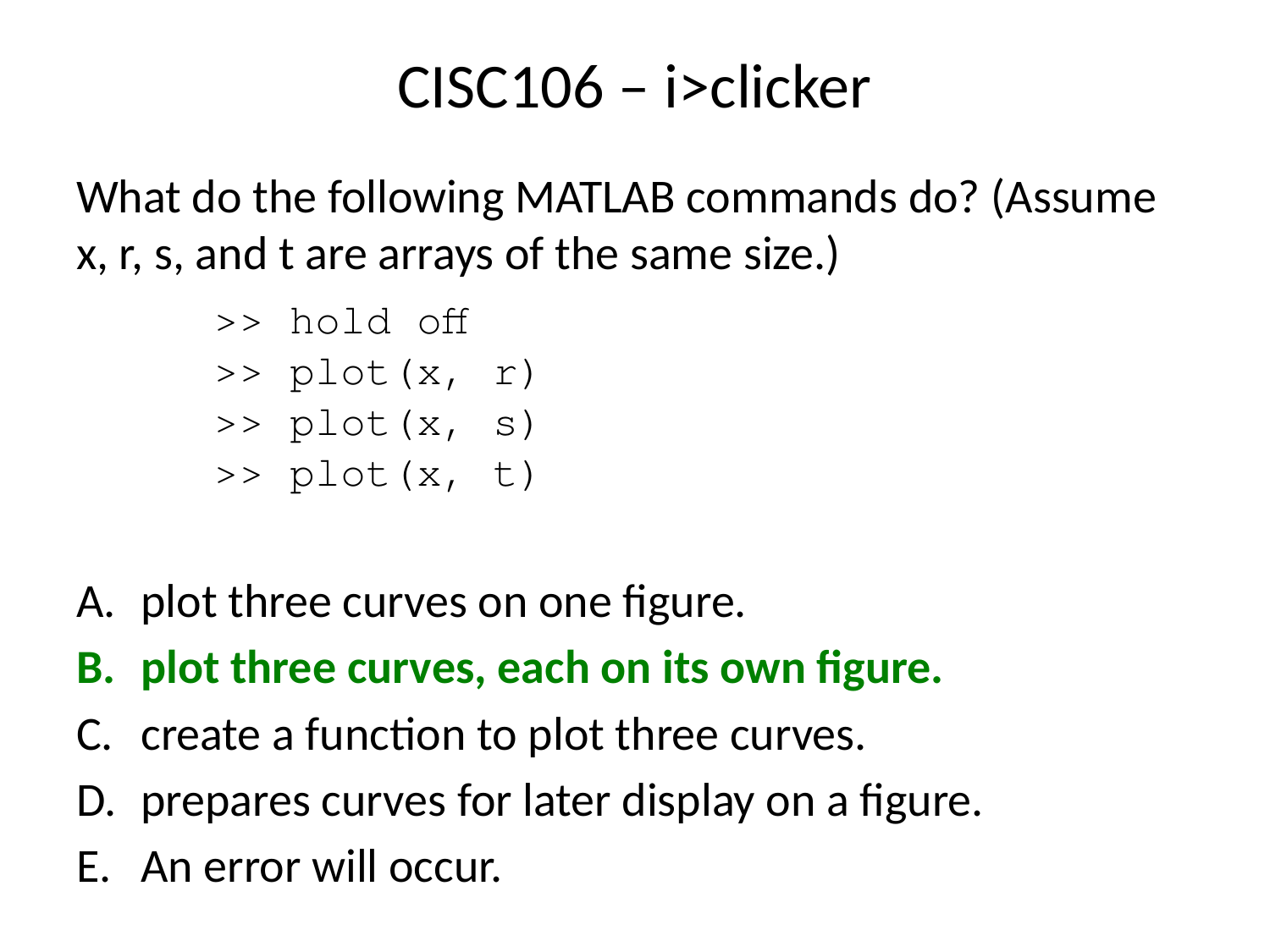

# CISC106 – i>clicker
What do the following MATLAB commands do? (Assume x, r, s, and t are arrays of the same size.)

plot three curves on one figure.
plot three curves, each on its own figure.
create a function to plot three curves.
prepares curves for later display on a figure.
An error will occur.
>> hold off
>> plot(x, r)
>> plot(x, s)
>> plot(x, t)